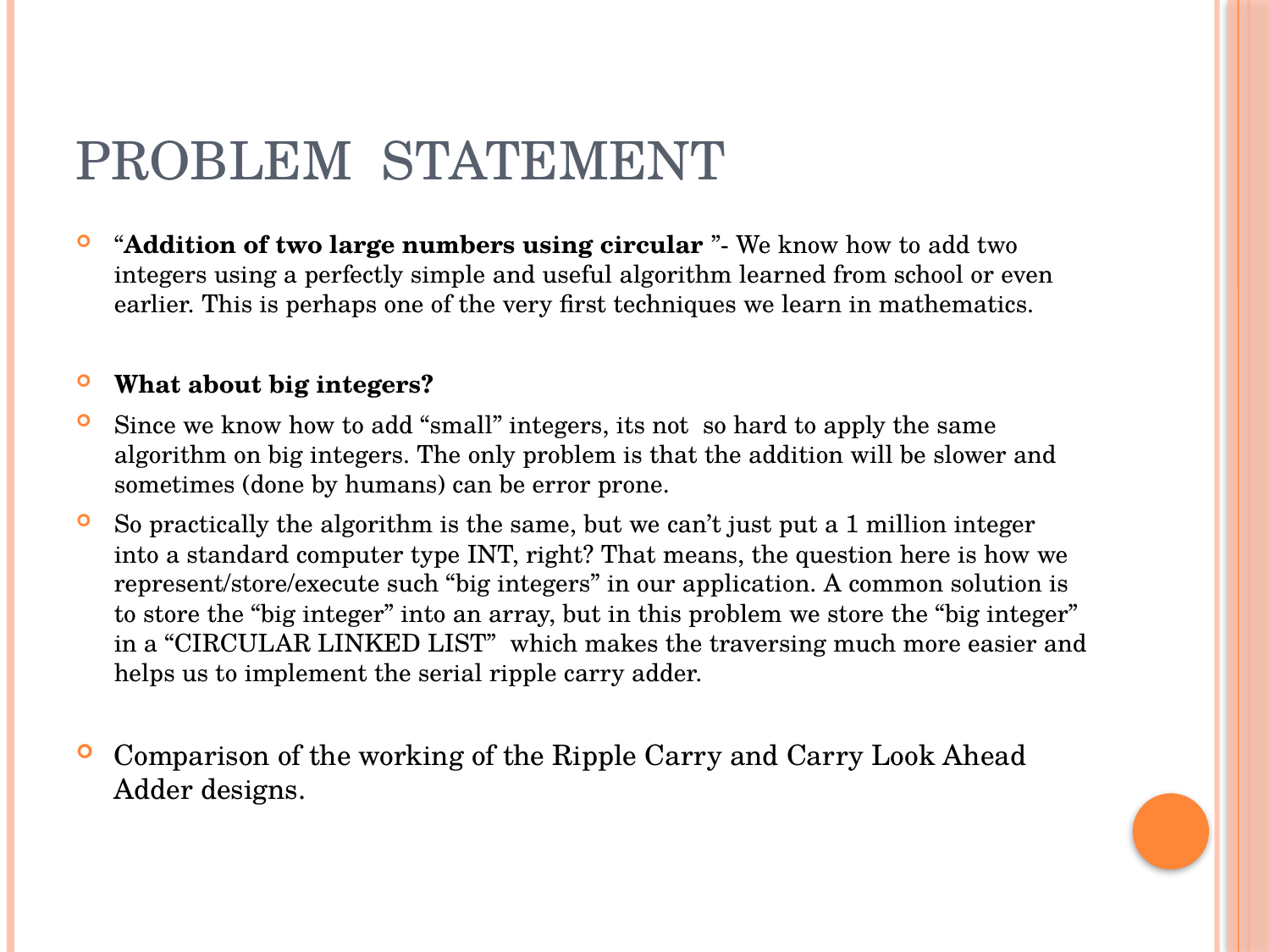

# PROBLEM  STATEMENT
“Addition of two large numbers using circular ”- We know how to add two integers using a perfectly simple and useful algorithm learned from school or even earlier. This is perhaps one of the very first techniques we learn in mathematics.

What about big integers?
Since we know how to add “small” integers, its not  so hard to apply the same algorithm on big integers. The only problem is that the addition will be slower and sometimes (done by humans) can be error prone.
So practically the algorithm is the same, but we can’t just put a 1 million integer into a standard computer type INT, right? That means, the question here is how we represent/store/execute such “big integers” in our application. A common solution is to store the “big integer” into an array, but in this problem we store the “big integer” in a “CIRCULAR LINKED LIST”  which makes the traversing much more easier and helps us to implement the serial ripple carry adder.

Comparison of the working of the Ripple Carry and Carry Look Ahead Adder designs.